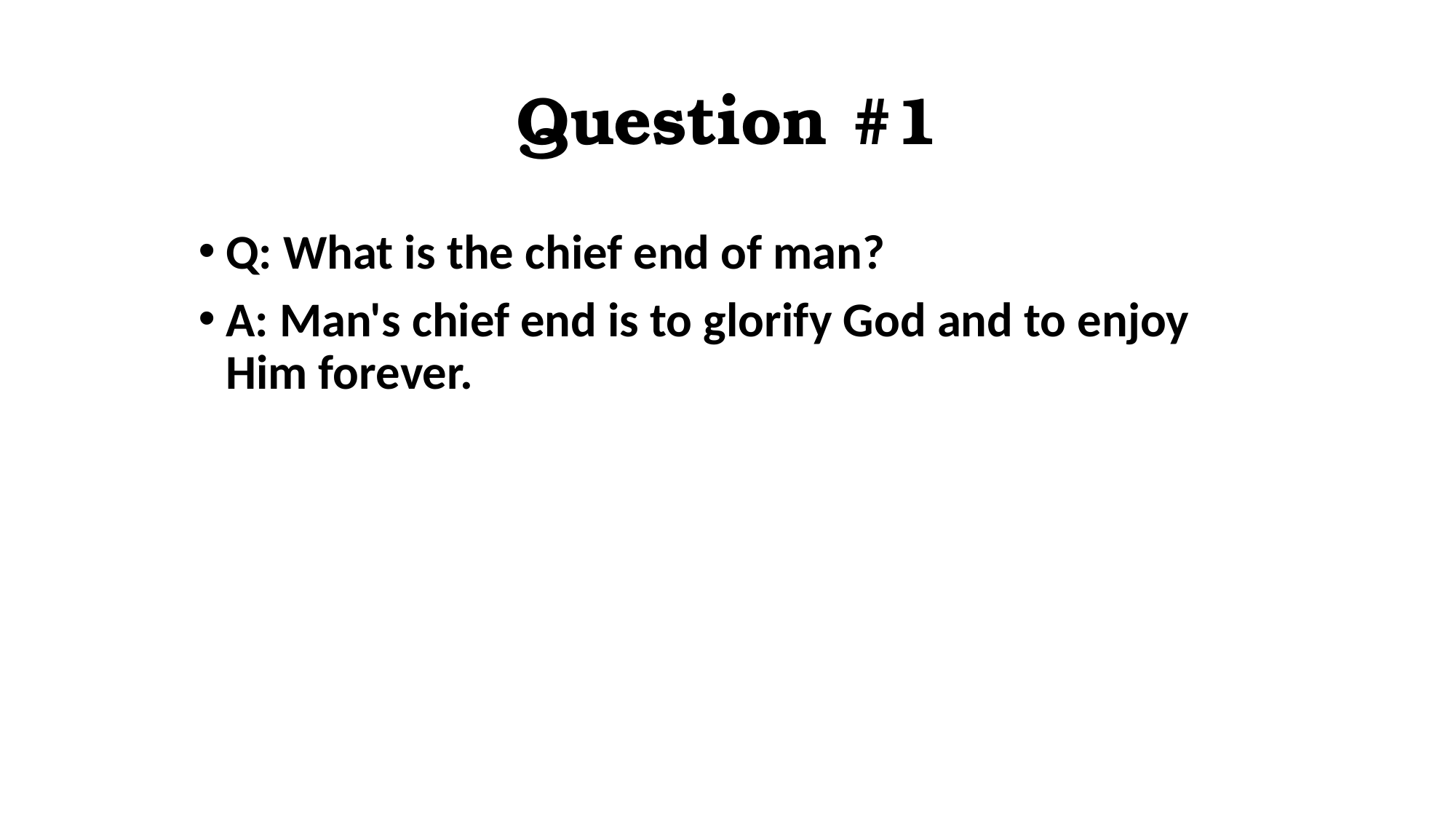

# Question #1
Q: What is the chief end of man?
A: Man's chief end is to glorify God and to enjoy Him forever.